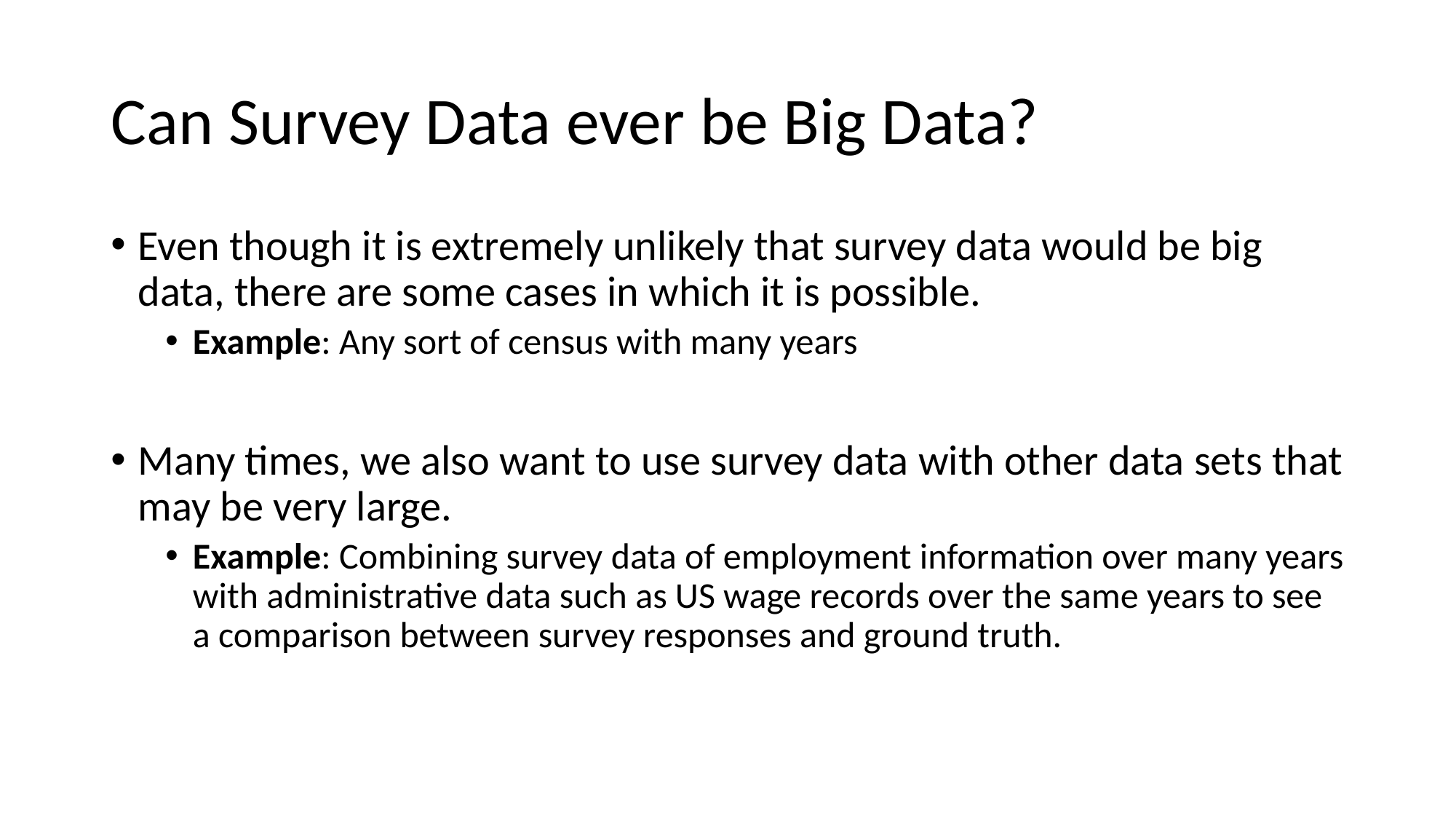

# Can Survey Data ever be Big Data?
Even though it is extremely unlikely that survey data would be big data, there are some cases in which it is possible.
Example: Any sort of census with many years

Many times, we also want to use survey data with other data sets that may be very large.
Example: Combining survey data of employment information over many years with administrative data such as US wage records over the same years to see a comparison between survey responses and ground truth.